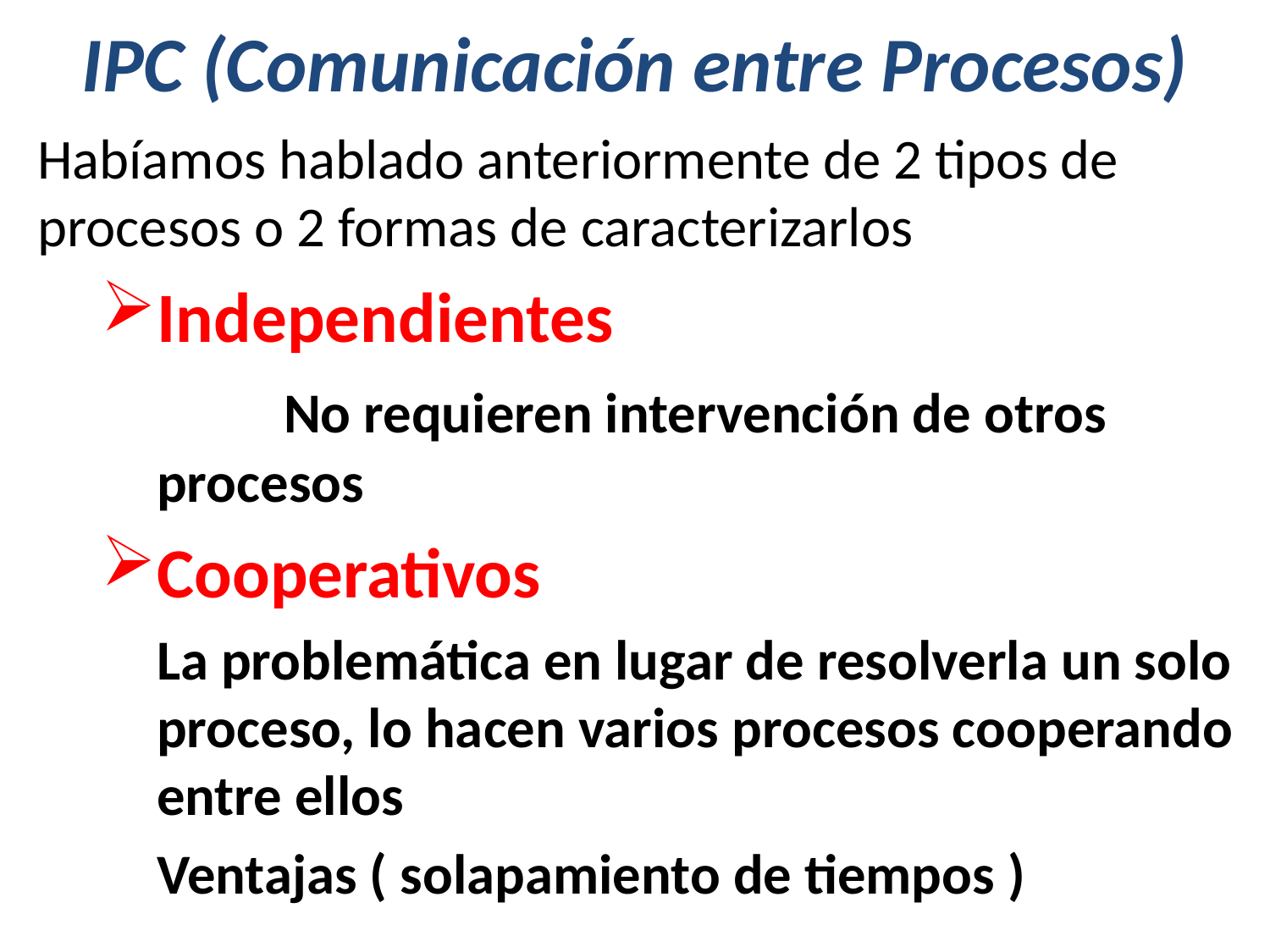

# IPC (Comunicación entre Procesos)
Habíamos hablado anteriormente de 2 tipos de procesos o 2 formas de caracterizarlos
Independientes
	No requieren intervención de otros  procesos
Cooperativos
La problemática en lugar de resolverla un solo proceso, lo hacen varios procesos cooperando entre ellos
Ventajas ( solapamiento de tiempos )